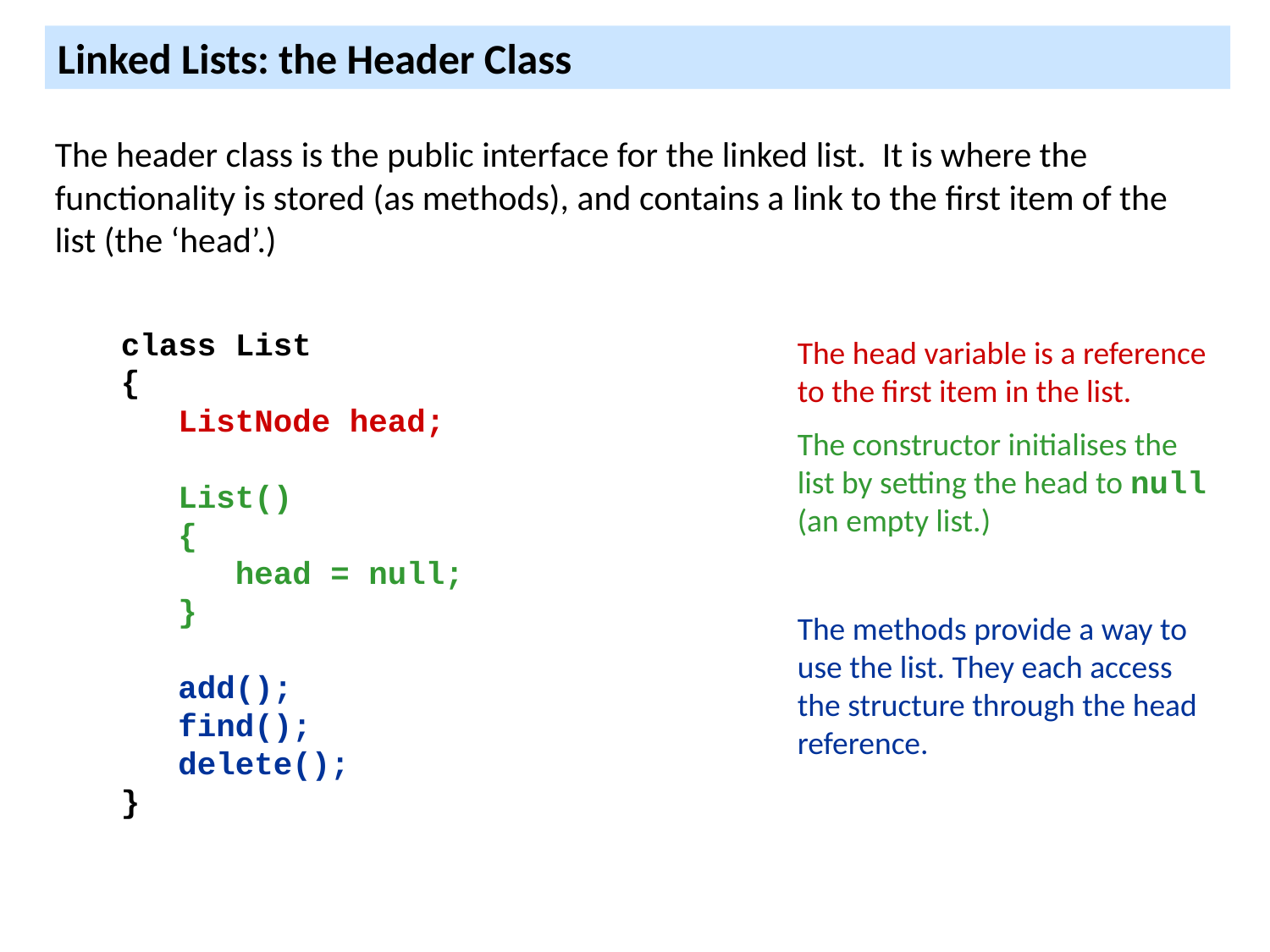

Linked Lists: the Header Class
The header class is the public interface for the linked list.  It is where the functionality is stored (as methods), and contains a link to the first item of the list (the ‘head’.)

class List
{
   ListNode head;

   List()
   {
      head = null;
   }

   add();
   find();
   delete();
}
The head variable is a reference to the first item in the list.
The constructor initialises the list by setting the head to null (an empty list.)

The methods provide a way to use the list. They each access the structure through the head reference.